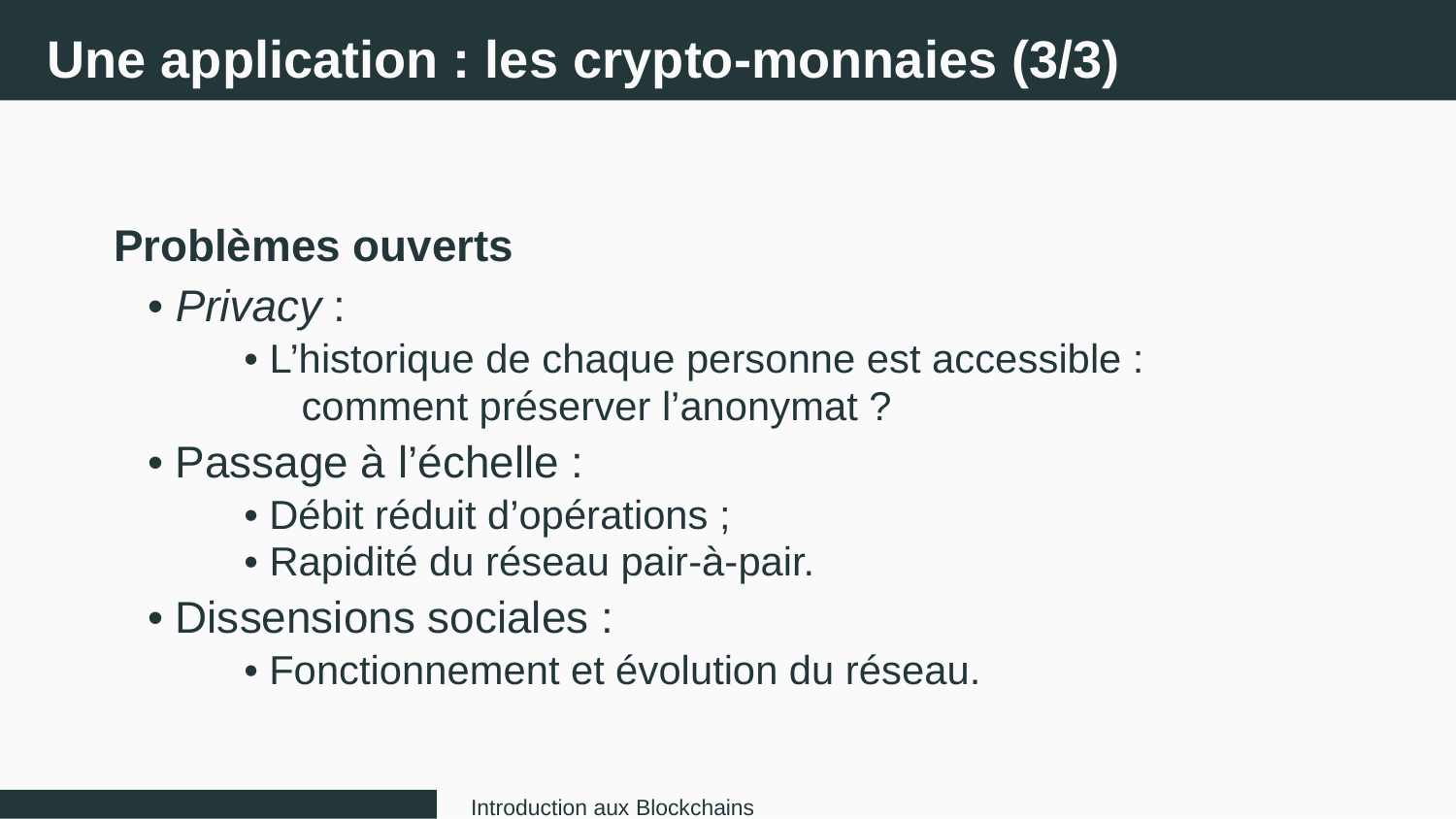

Une application : les crypto-monnaies (3/3)
Problèmes ouverts
• Privacy :
• L’historique de chaque personne est accessible :
comment préserver l’anonymat ?
• Passage à l’échelle :
• Débit réduit d’opérations ;
• Rapidité du réseau pair-à-pair.
• Dissensions sociales :
• Fonctionnement et évolution du réseau.

Introduction aux Blockchains